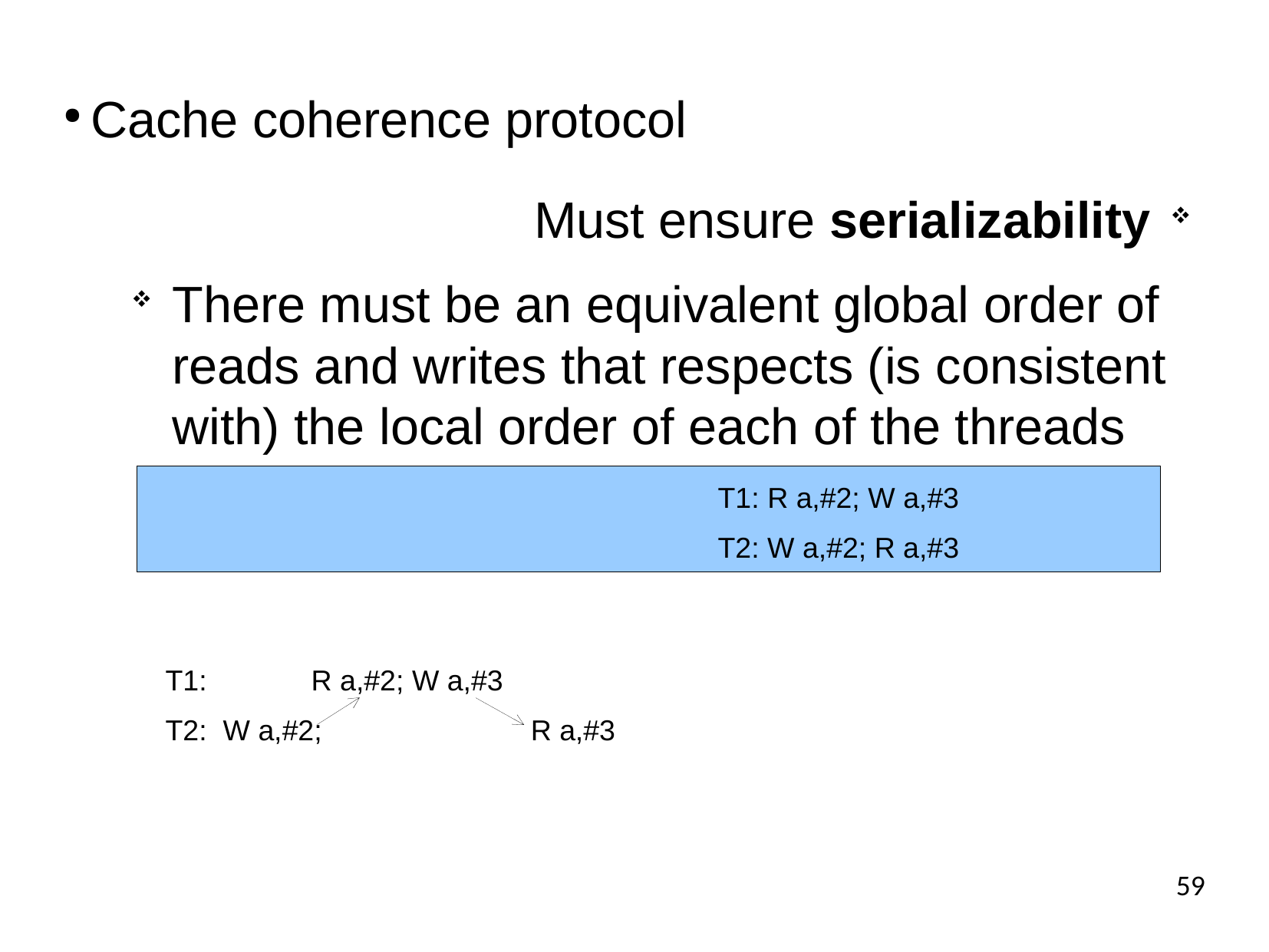

Cache coherence protocol
Must ensure serializability
There must be an equivalent global order of reads and writes that respects (is consistent with) the local order of each of the threads

T1: R a,#2; W a,#3
T2: W a,#2; R a,#3
T1:             R a,#2; W a,#3

T2:  W a,#2;                          R a,#3
59